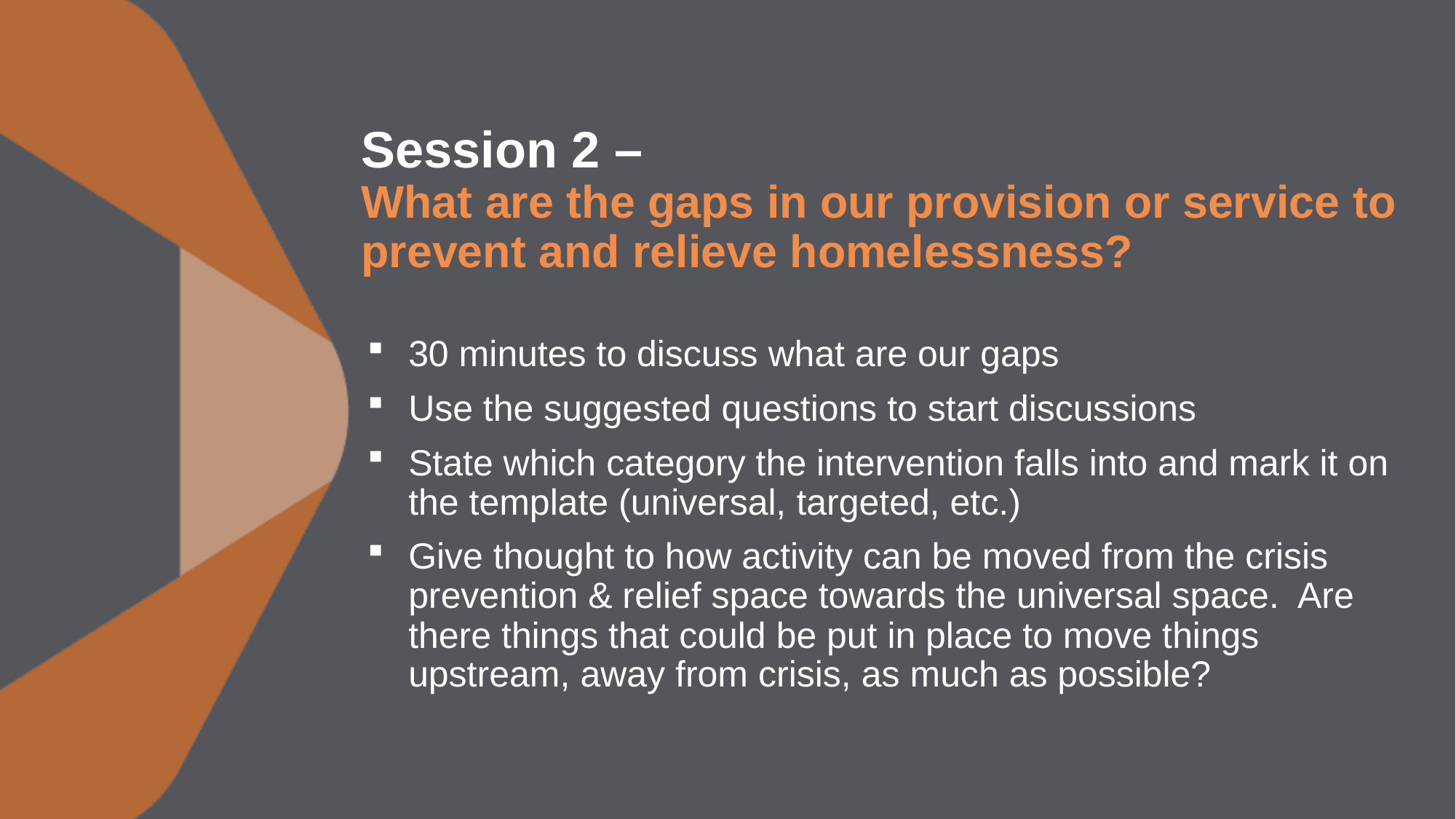

# Session 2 – What are the gaps in our provision or service to prevent and relieve homelessness?
30 minutes to discuss what are our gaps
Use the suggested questions to start discussions
State which category the intervention falls into and mark it on the template (universal, targeted, etc.)
Give thought to how activity can be moved from the crisis prevention & relief space towards the universal space.  Are there things that could be put in place to move things upstream, away from crisis, as much as possible?